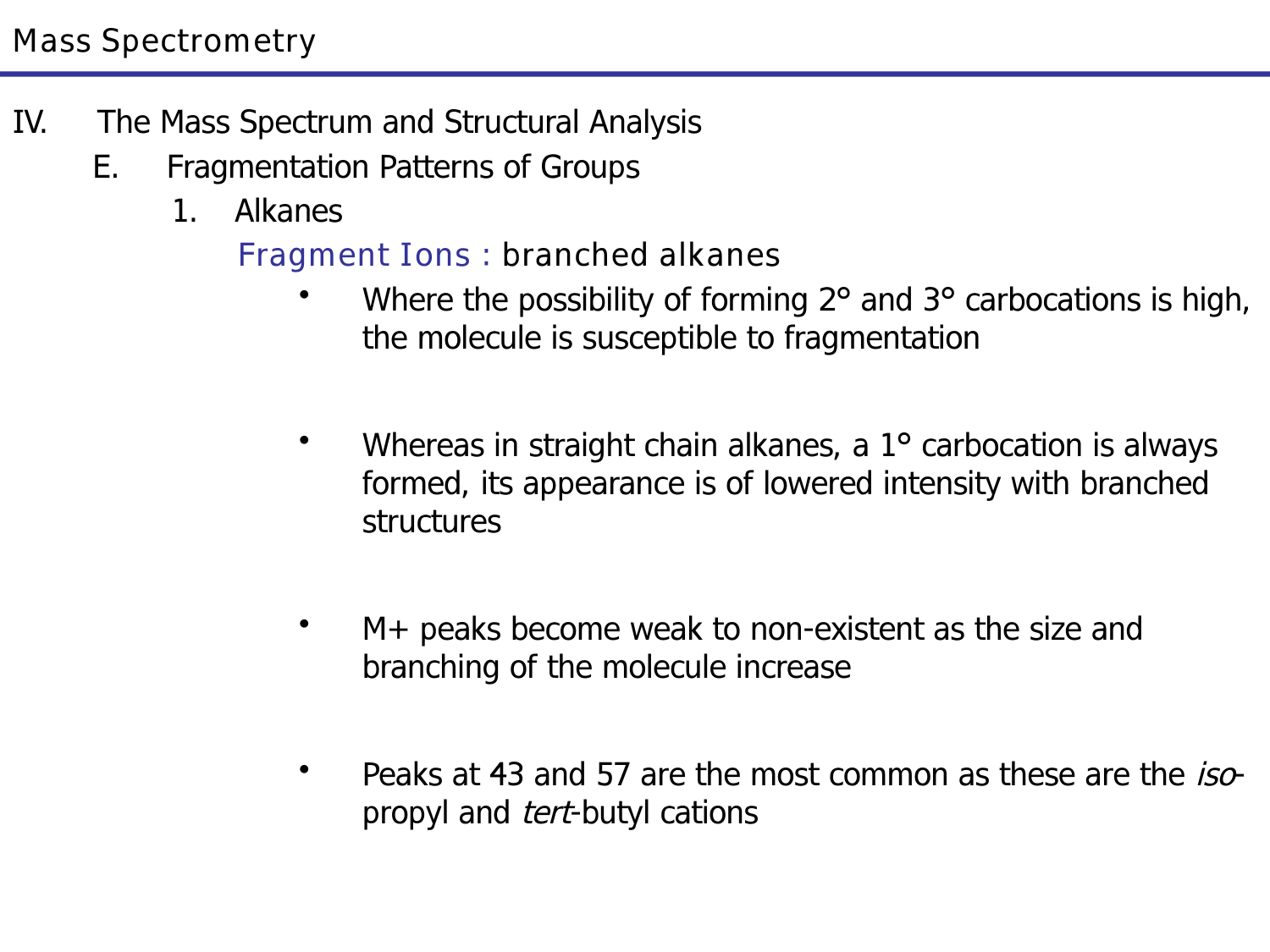

# Mass Spectrometry
The Mass Spectrum and Structural Analysis
Fragmentation Patterns of Groups
Alkanes
Fragment Ions : branched alkanes
Where the possibility of forming 2° and 3° carbocations is high, the molecule is susceptible to fragmentation

Whereas in straight chain alkanes, a 1° carbocation is always formed, its appearance is of lowered intensity with branched structures

M+ peaks become weak to non-existent as the size and branching of the molecule increase

Peaks at 43 and 57 are the most common as these are the iso-propyl and tert-butyl cations